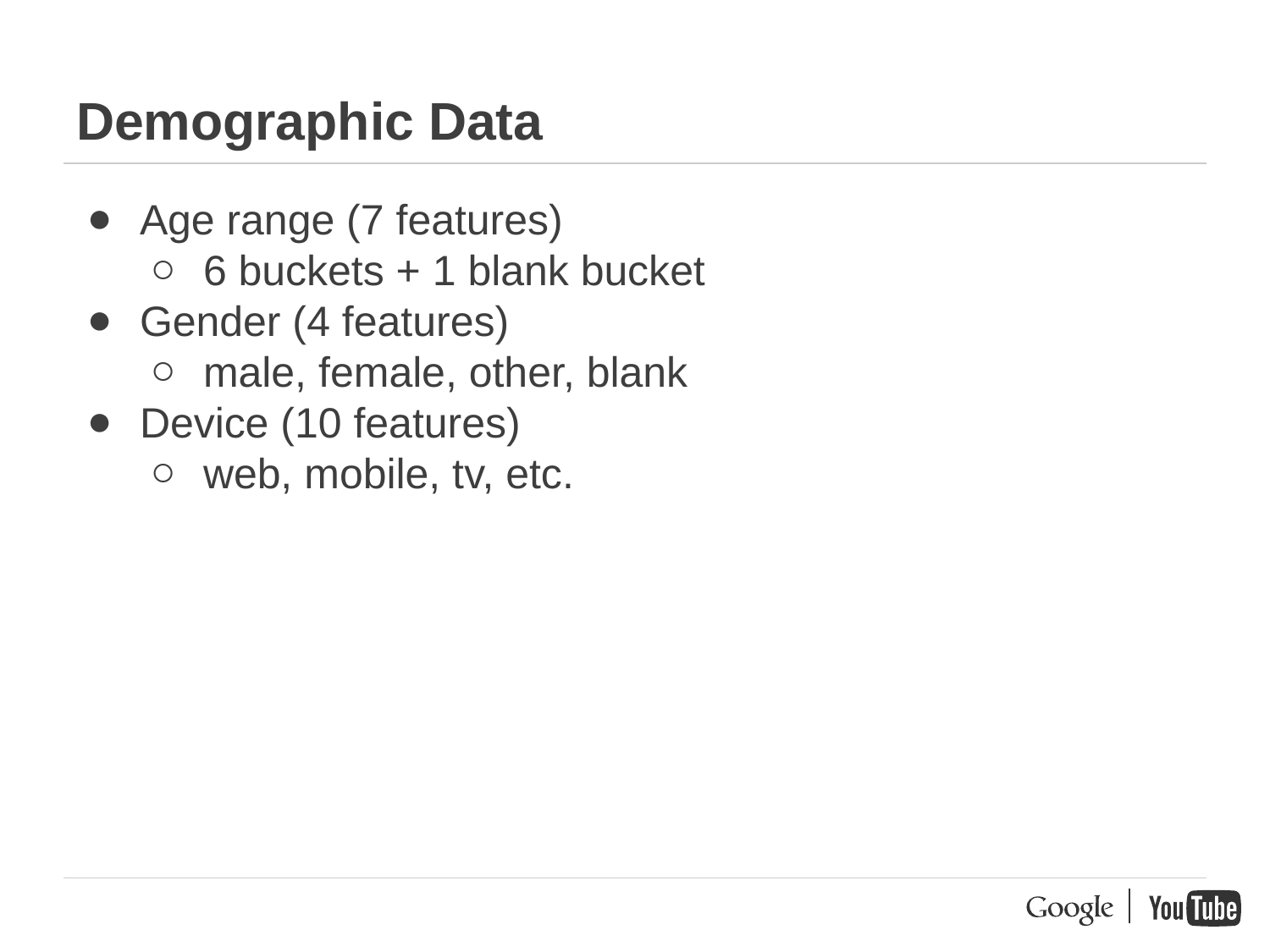

# Demographic Data
Age range (7 features)
6 buckets + 1 blank bucket
Gender (4 features)
male, female, other, blank
Device (10 features)
web, mobile, tv, etc.